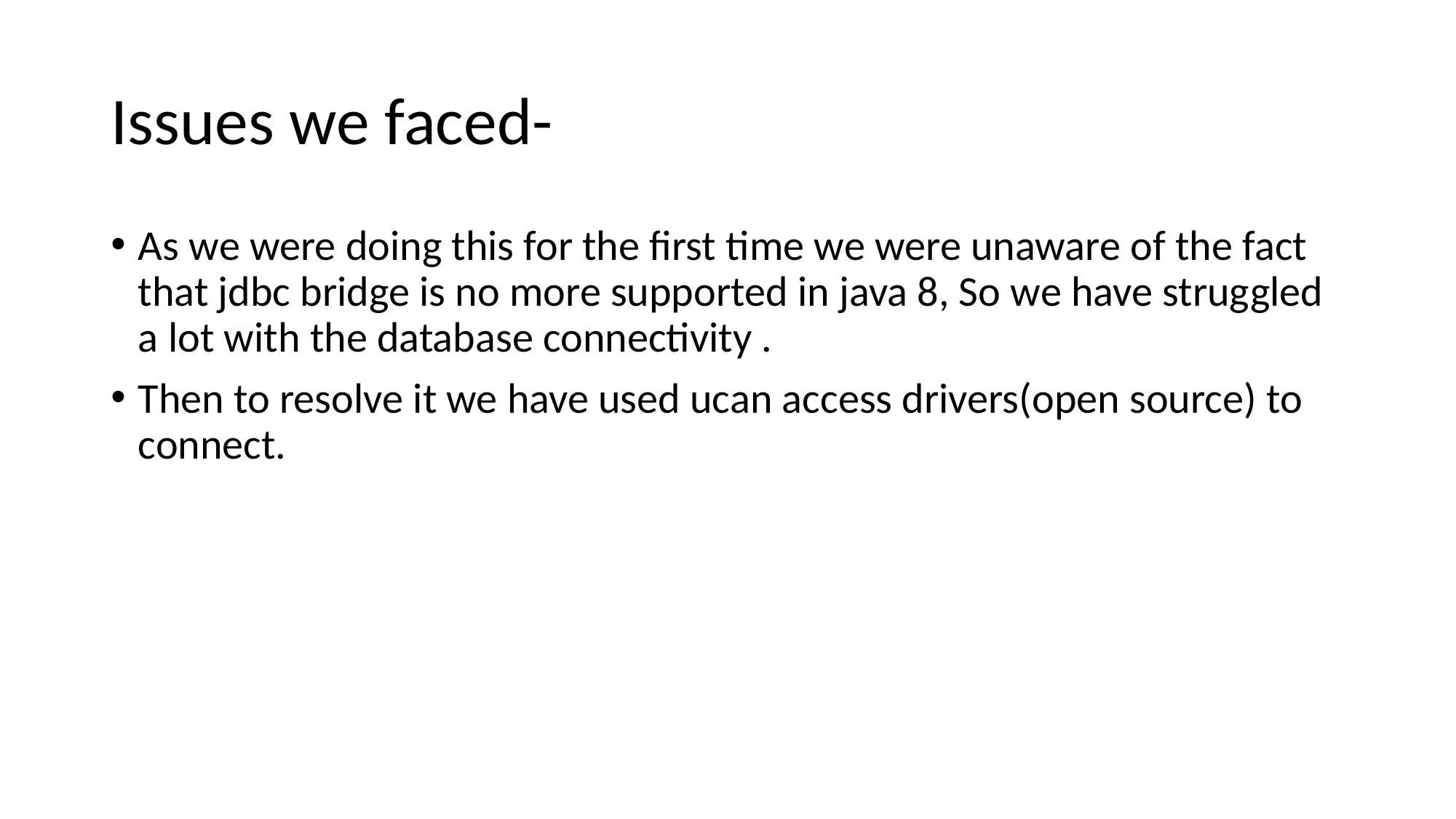

# Issues we faced-
As we were doing this for the first time we were unaware of the fact that jdbc bridge is no more supported in java 8, So we have struggled a lot with the database connectivity .
Then to resolve it we have used ucan access drivers(open source) to connect.